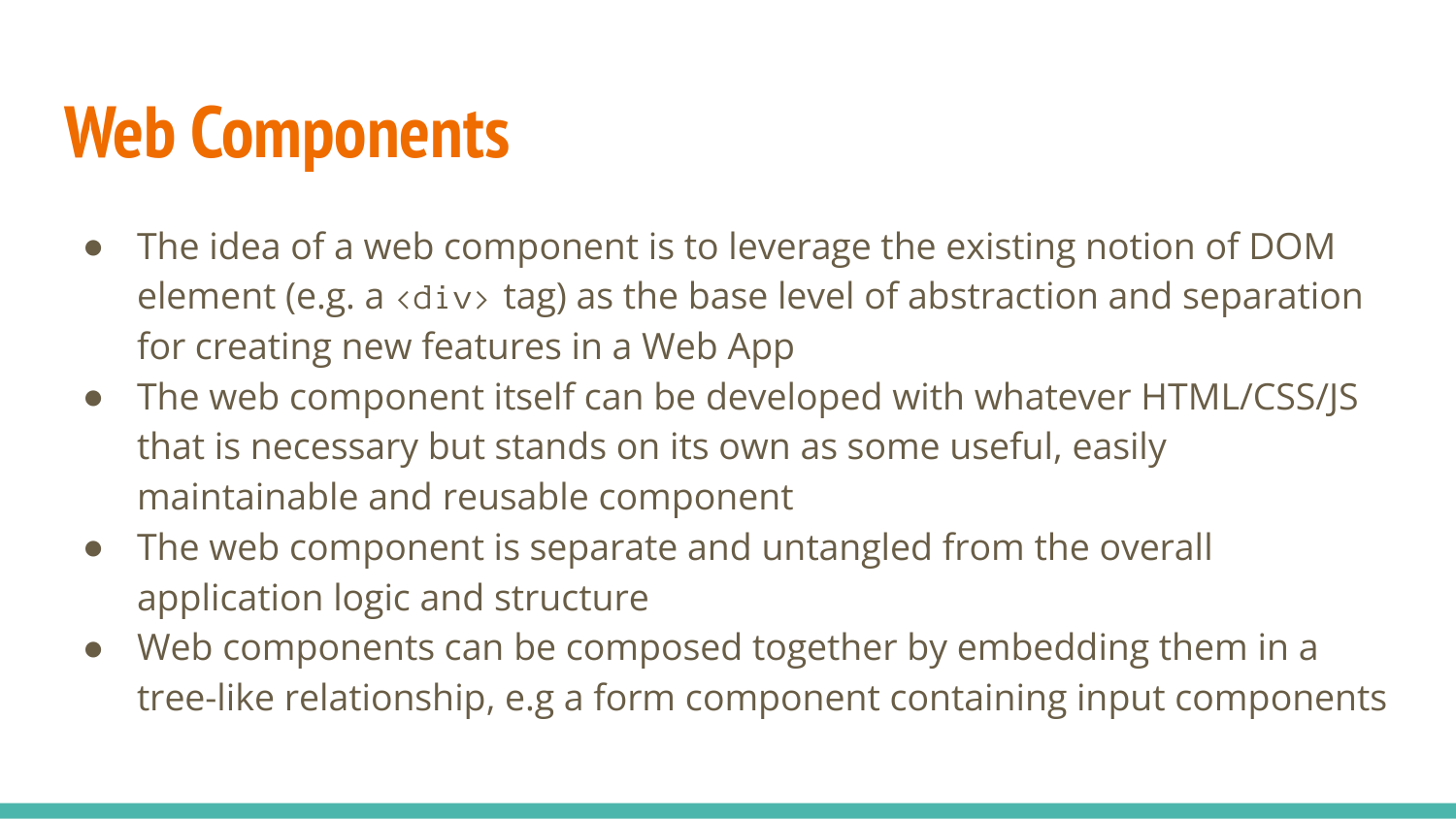

# Web Components
The idea of a web component is to leverage the existing notion of DOM element (e.g. a <div> tag) as the base level of abstraction and separation for creating new features in a Web App
The web component itself can be developed with whatever HTML/CSS/JS that is necessary but stands on its own as some useful, easily maintainable and reusable component
The web component is separate and untangled from the overall application logic and structure
Web components can be composed together by embedding them in a tree-like relationship, e.g a form component containing input components